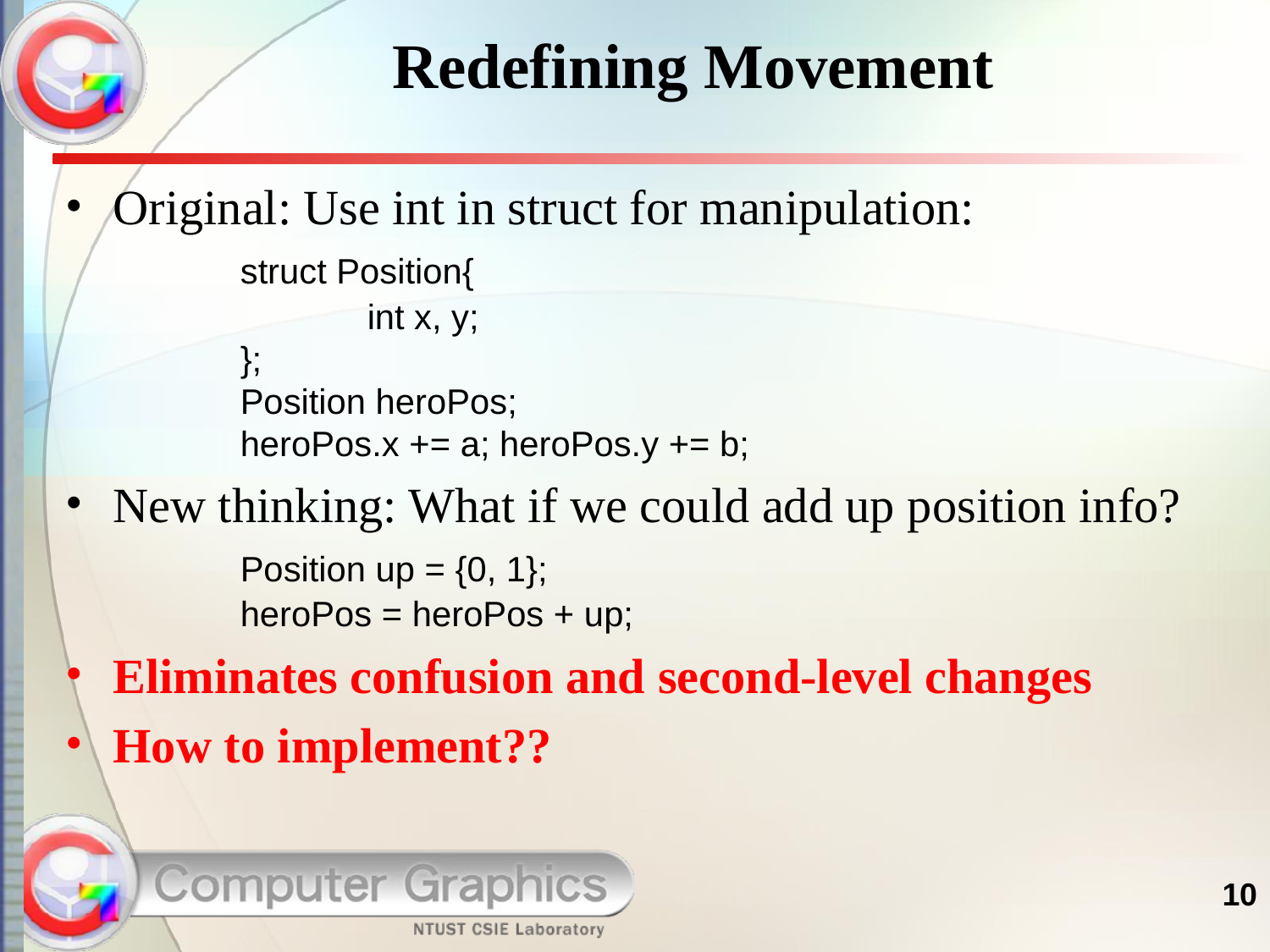

# Redefining Movement
Original: Use int in struct for manipulation:
	struct Position{
		int x, y;
	};
	Position heroPos;
	heroPos.x += a; heroPos.y += b;
New thinking: What if we could add up position info?
	Position up = {0, 1};
	heroPos = heroPos + up;
Eliminates confusion and second-level changes
How to implement??

10